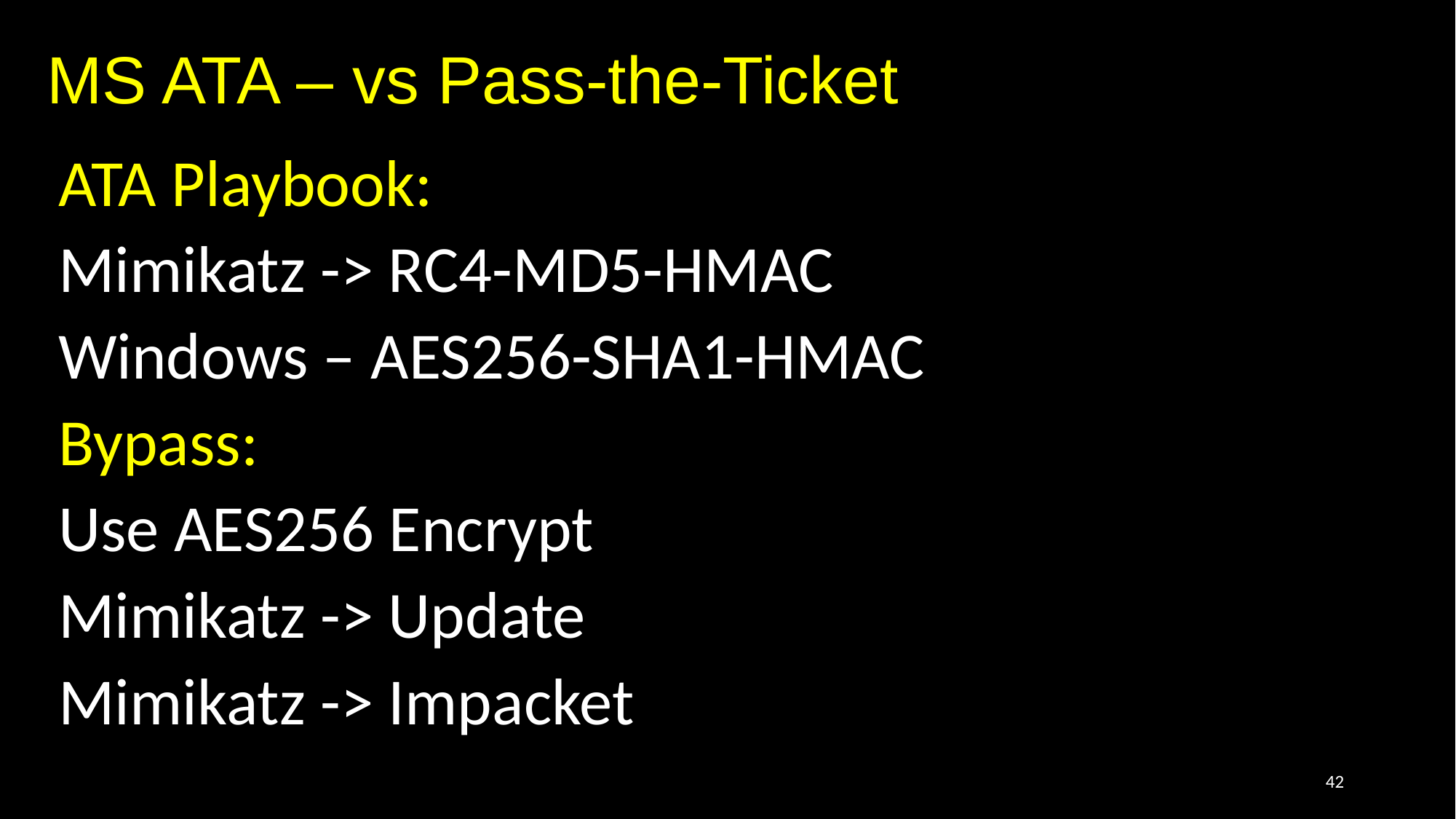

# MS ATA – vs Pass-the-Ticket
ATA Playbook:
Mimikatz -> RC4-MD5-HMAC
Windows – AES256-SHA1-HMAC
Bypass:
Use AES256 Encrypt
Mimikatz -> Update
Mimikatz -> Impacket
42